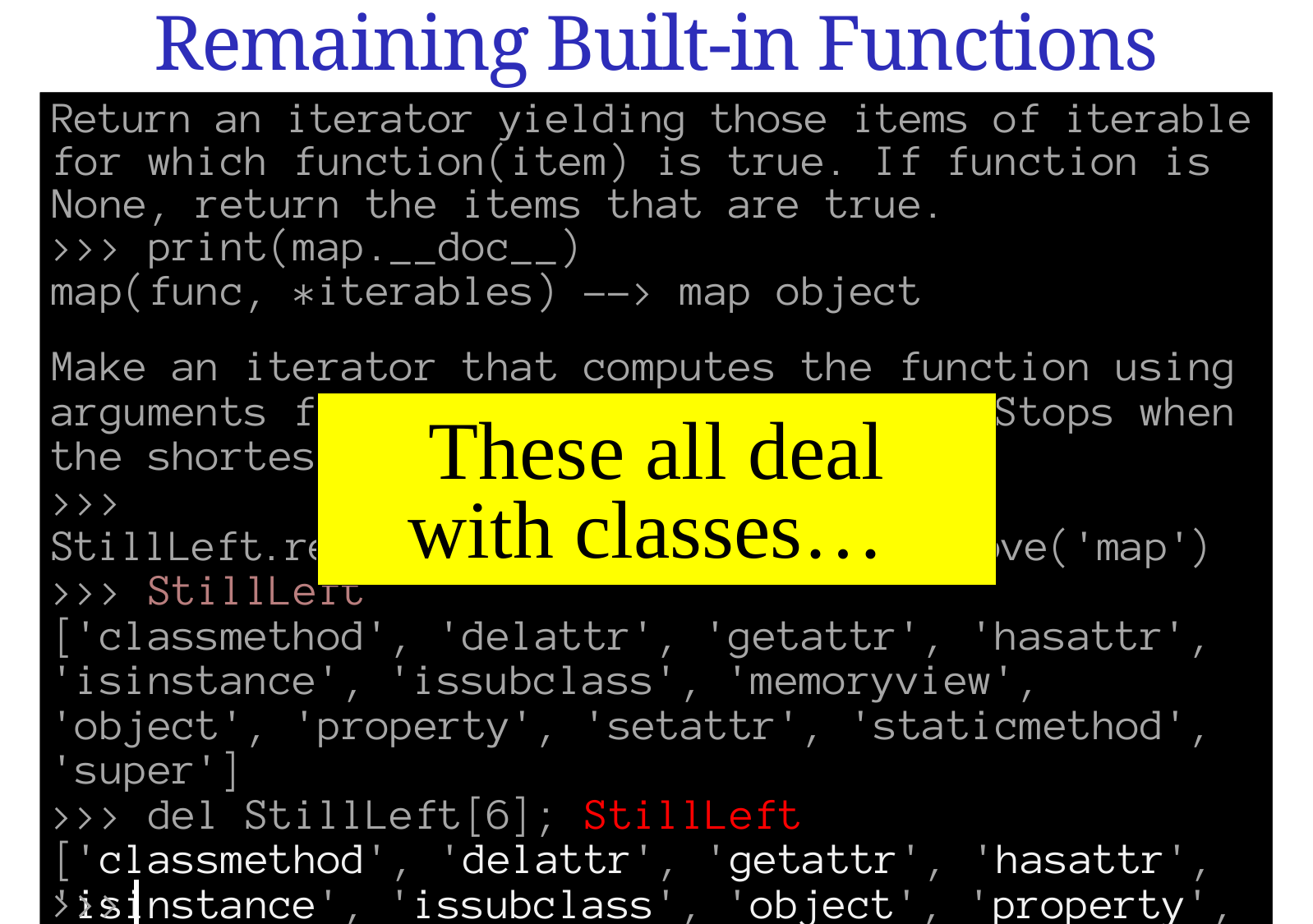

Remaining Built-in Functions
iter(callable, sentinel) -> iterator

Get an iterator from an object.
In the first form, the argument must supply its own iterator, or be a sequence. In the second form, the callable is called until it returns the sentinel.
>>> print(next.__doc__)
next(iterator[, default])

Return the next item from the iterator.
If default is given and the iterator is exhausted, it is returned instead of raising StopIteration.
>>> sorted({*StillLeft}-{'open','iter','next'}) ['classmethod', 'delattr', 'filter', 'getattr', 'hasattr', 'isinstance', 'issubclass', 'map', 'memoryview', 'object', 'property', 'setattr', 'staticmethod', 'super']
>>> StillLeft=_
>>>
Return an iterator yielding those items of iterable for which function(item) is true. If function is None, return the items that are true.
>>> print(map.__doc__)
map(func, *iterables) --> map object

Make an iterator that computes the function using arguments from each of the iterables.  Stops when the shortest iterable is exhausted.
>>> StillLeft.remove('filter');StillLeft.remove('map')
>>> StillLeft
['classmethod', 'delattr', 'getattr', 'hasattr', 'isinstance', 'issubclass', 'memoryview', 'object', 'property', 'setattr', 'staticmethod', 'super']
>>> del StillLeft[6]; StillLeft
['classmethod', 'delattr', 'getattr', 'hasattr', 'isinstance', 'issubclass', 'object', 'property', 'setattr', 'staticmethod', 'super']

These all deal
with classes…
>>>